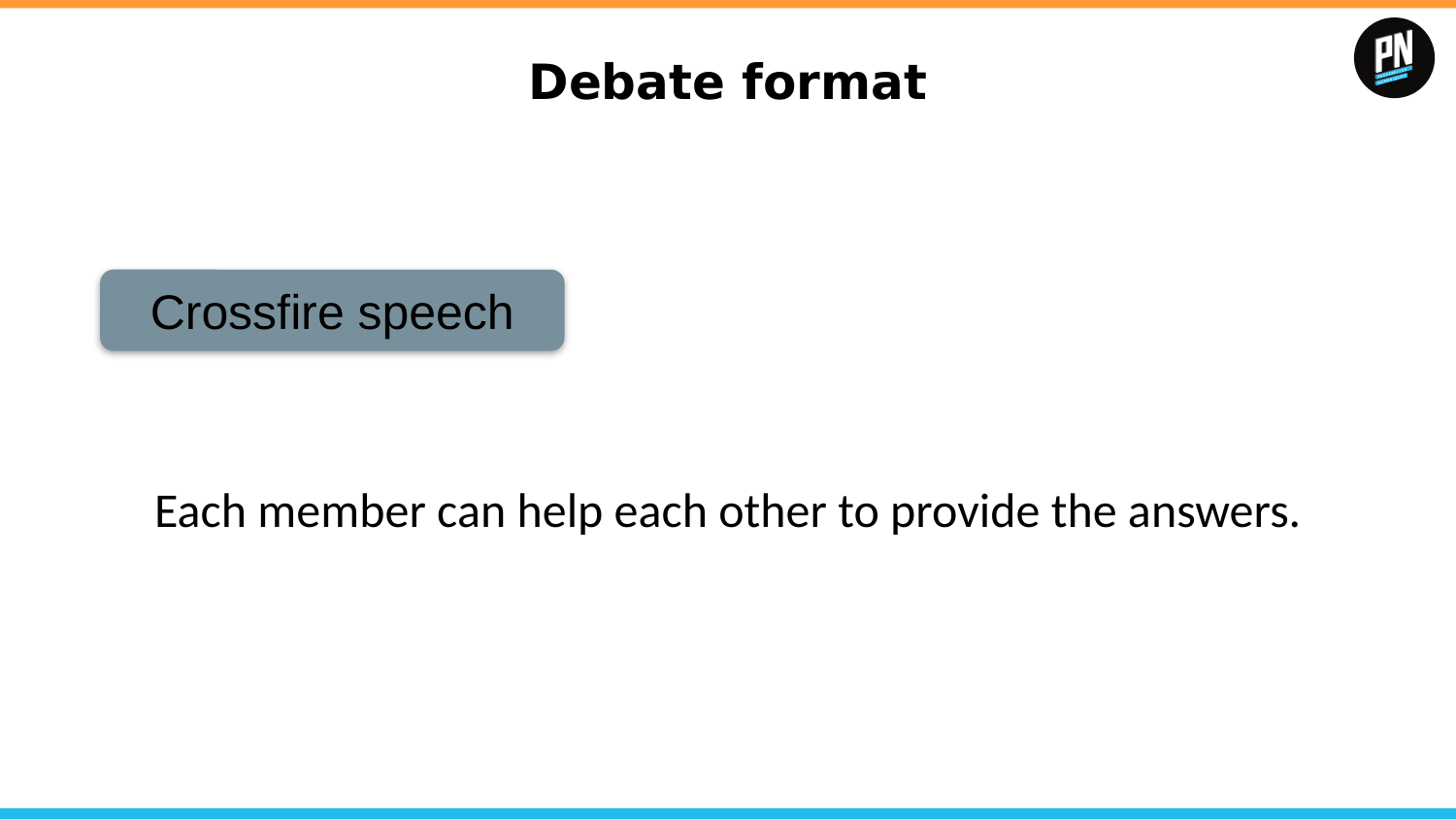

# Debate format
Crossfire speech
Each member can help each other to provide the answers.